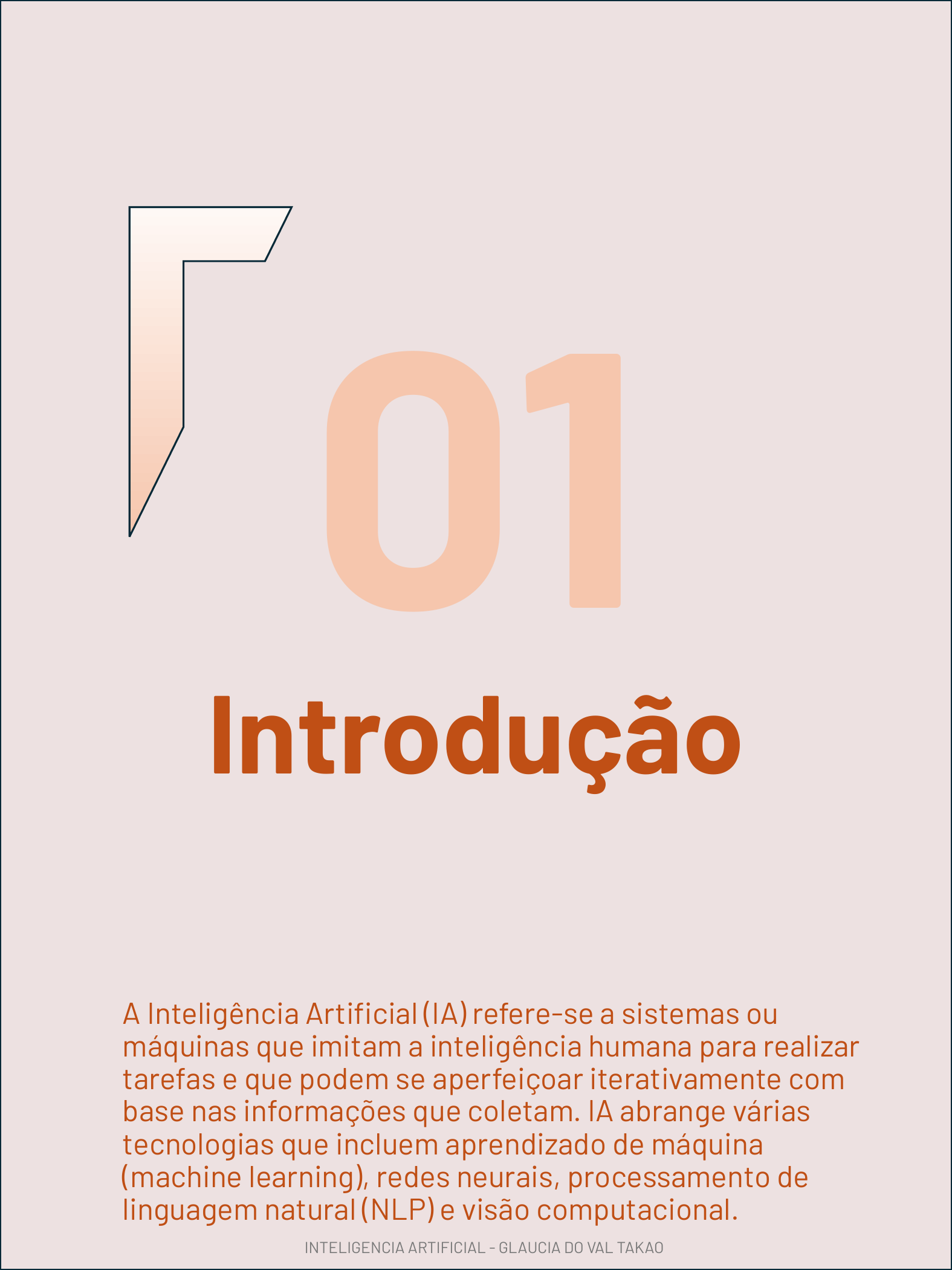

01

Introdução

A Inteligência Artificial (IA) refere-se a sistemas ou máquinas que imitam a inteligência humana para realizar tarefas e que podem se aperfeiçoar iterativamente com base nas informações que coletam. IA abrange várias tecnologias que incluem aprendizado de máquina (machine learning), redes neurais, processamento de linguagem natural (NLP) e visão computacional.

2
INTELIGENCIA ARTIFICIAL - GLAUCIA DO VAL TAKAO